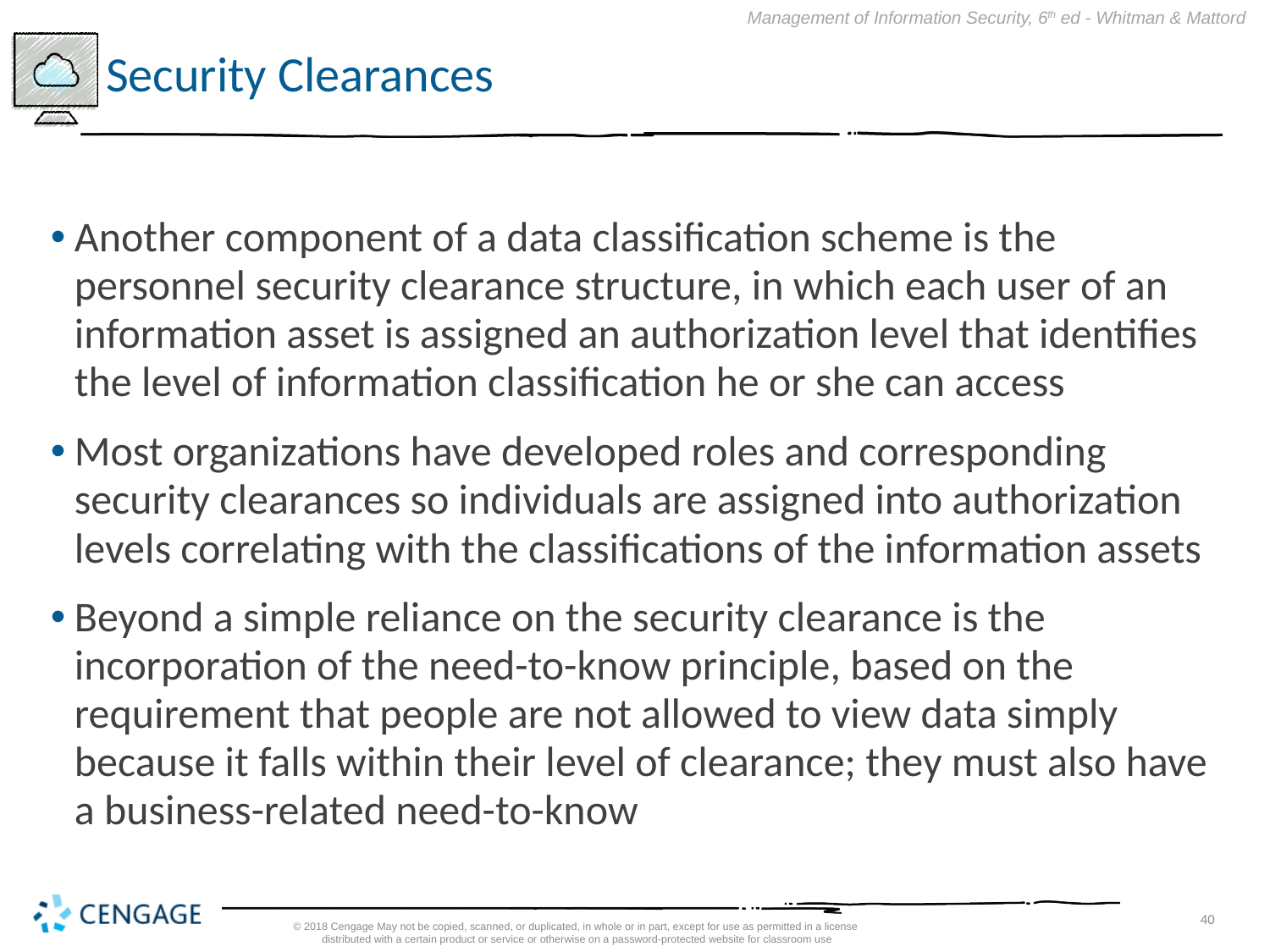

# Security Clearances
Another component of a data classification scheme is the personnel security clearance structure, in which each user of an information asset is assigned an authorization level that identifies the level of information classification he or she can access
Most organizations have developed roles and corresponding security clearances so individuals are assigned into authorization levels correlating with the classifications of the information assets
Beyond a simple reliance on the security clearance is the incorporation of the need-to-know principle, based on the requirement that people are not allowed to view data simply because it falls within their level of clearance; they must also have a business-related need-to-know